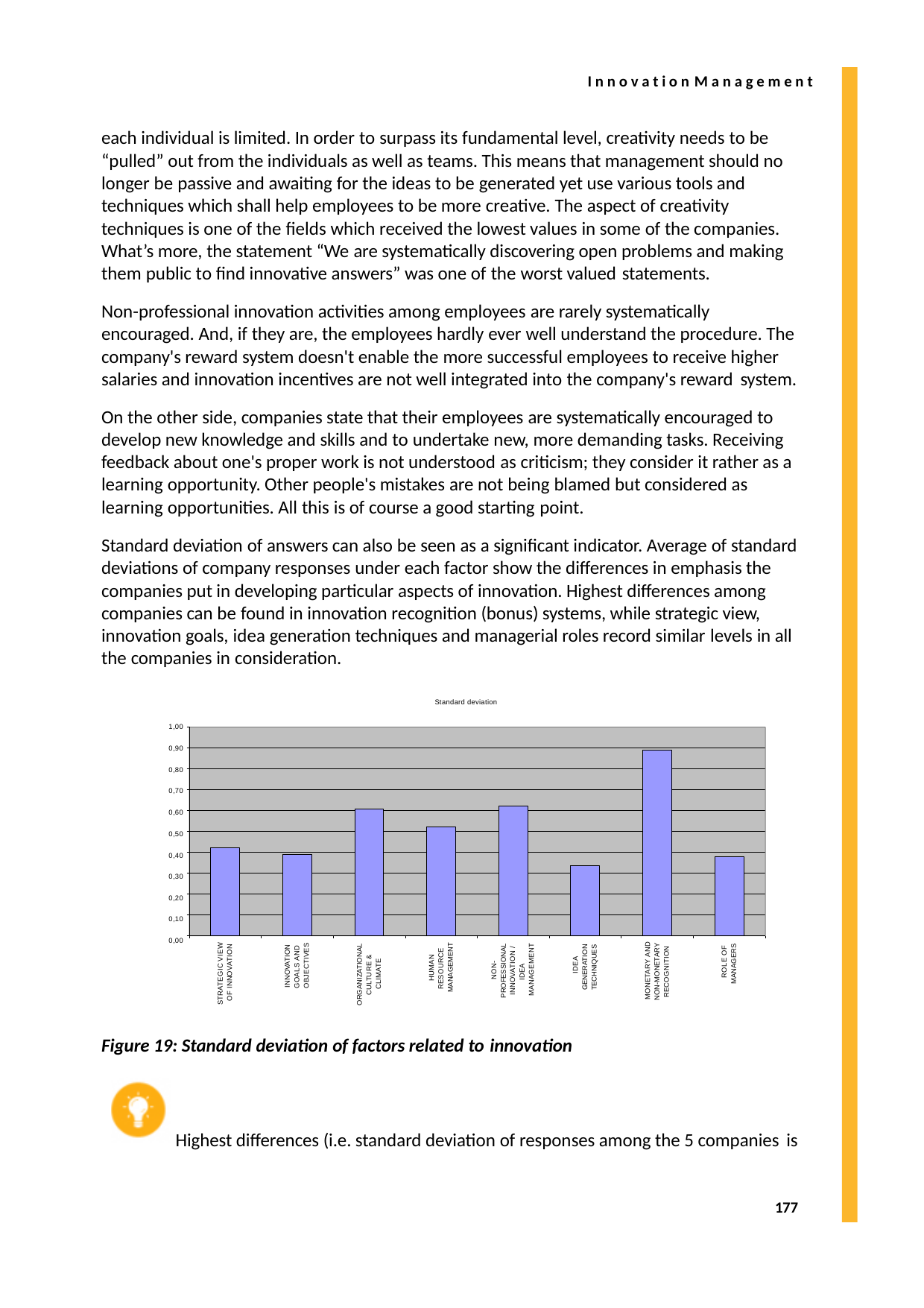

I n n o v a t i o n M a n a g e m e n t

each individual is limited. In order to surpass its fundamental level, creativity needs to be  “pulled” out from the individuals as well as teams. This means that management should no  longer be passive and awaiting for the ideas to be generated yet use various tools and  techniques which shall help employees to be more creative. The aspect of creativity  techniques is one of the fields which received the lowest values in some of the companies.  What’s more, the statement “We are systematically discovering open problems and making  them public to find innovative answers” was one of the worst valued statements.
Non-professional innovation activities among employees are rarely systematically  encouraged. And, if they are, the employees hardly ever well understand the procedure. The  company's reward system doesn't enable the more successful employees to receive higher  salaries and innovation incentives are not well integrated into the company's reward system.
On the other side, companies state that their employees are systematically encouraged to  develop new knowledge and skills and to undertake new, more demanding tasks. Receiving  feedback about one's proper work is not understood as criticism; they consider it rather as a  learning opportunity. Other people's mistakes are not being blamed but considered as  learning opportunities. All this is of course a good starting point.
Standard deviation of answers can also be seen as a significant indicator. Average of standard  deviations of company responses under each factor show the differences in emphasis the  companies put in developing particular aspects of innovation. Highest differences among  companies can be found in innovation recognition (bonus) systems, while strategic view,  innovation goals, idea generation techniques and managerial roles record similar levels in all  the companies in consideration.
Standard deviation
1,00

0,90

0,80

0,70

0,60

0,50

0,40

0,30

0,20

0,10

0,00

MONETARY AND  NON-MONETARY  RECOGNITION
ROLE OF  MANAGERS
HUMAN  RESOURCE  MANAGEMENT
ORGANIZATIONAL  CULTURE &  CLIMATE
NON-  PROFESSIONAL  INNOVATION /  IDEA   MANAGEMENT
INNOVATION  GOALS AND  OBJECTIVES
IDEA  GENERATION  TECHNIQUES
STRATEGIC VIEW  OF INNOVATION
Figure 19: Standard deviation of factors related to innovation

Highest differences (i.e. standard deviation of responses among the 5 companies is
177